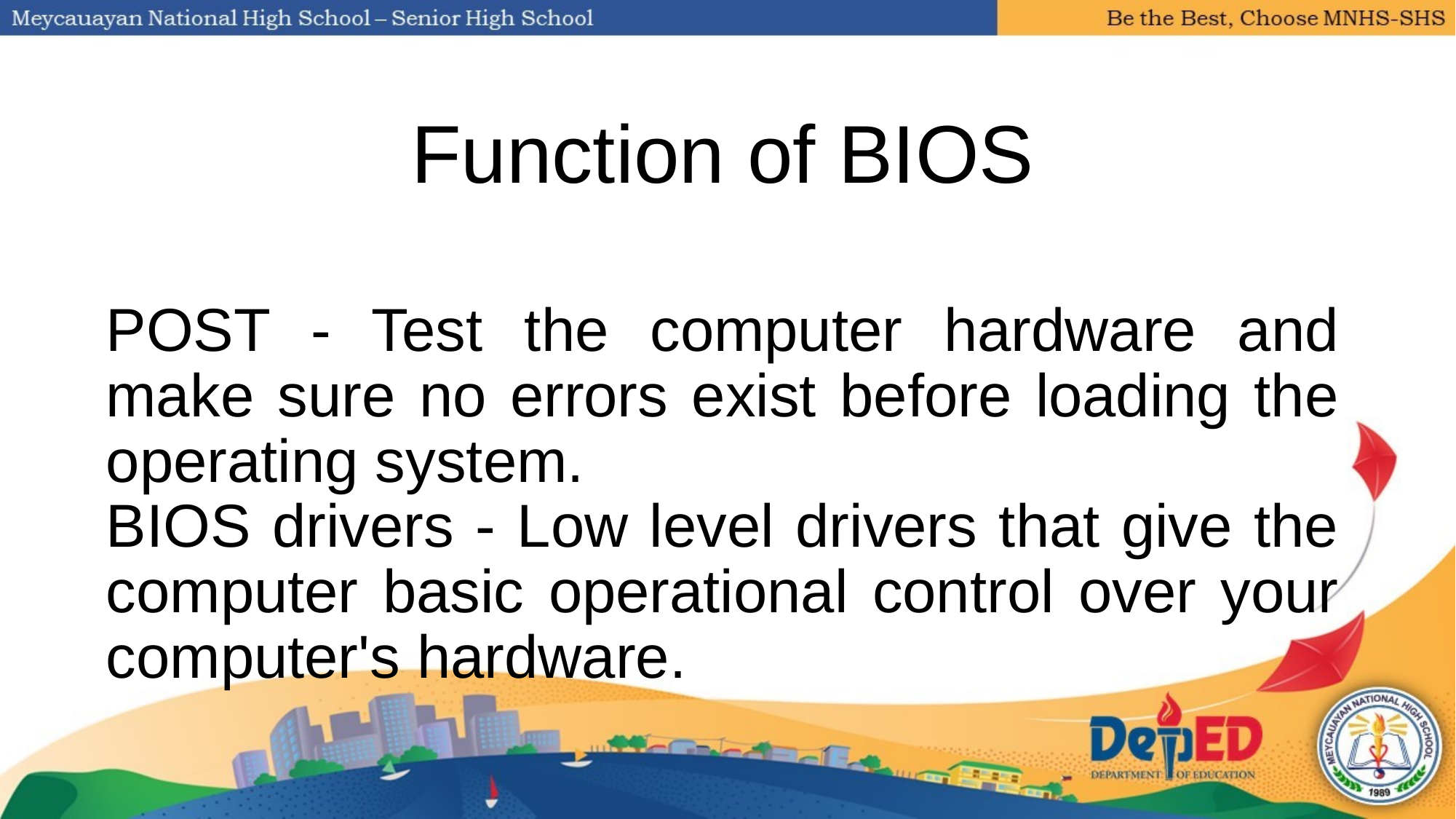

# Function of BIOS
POST - Test the computer hardware and make sure no errors exist before loading the operating system.
BIOS drivers - Low level drivers that give the computer basic operational control over your computer's hardware.